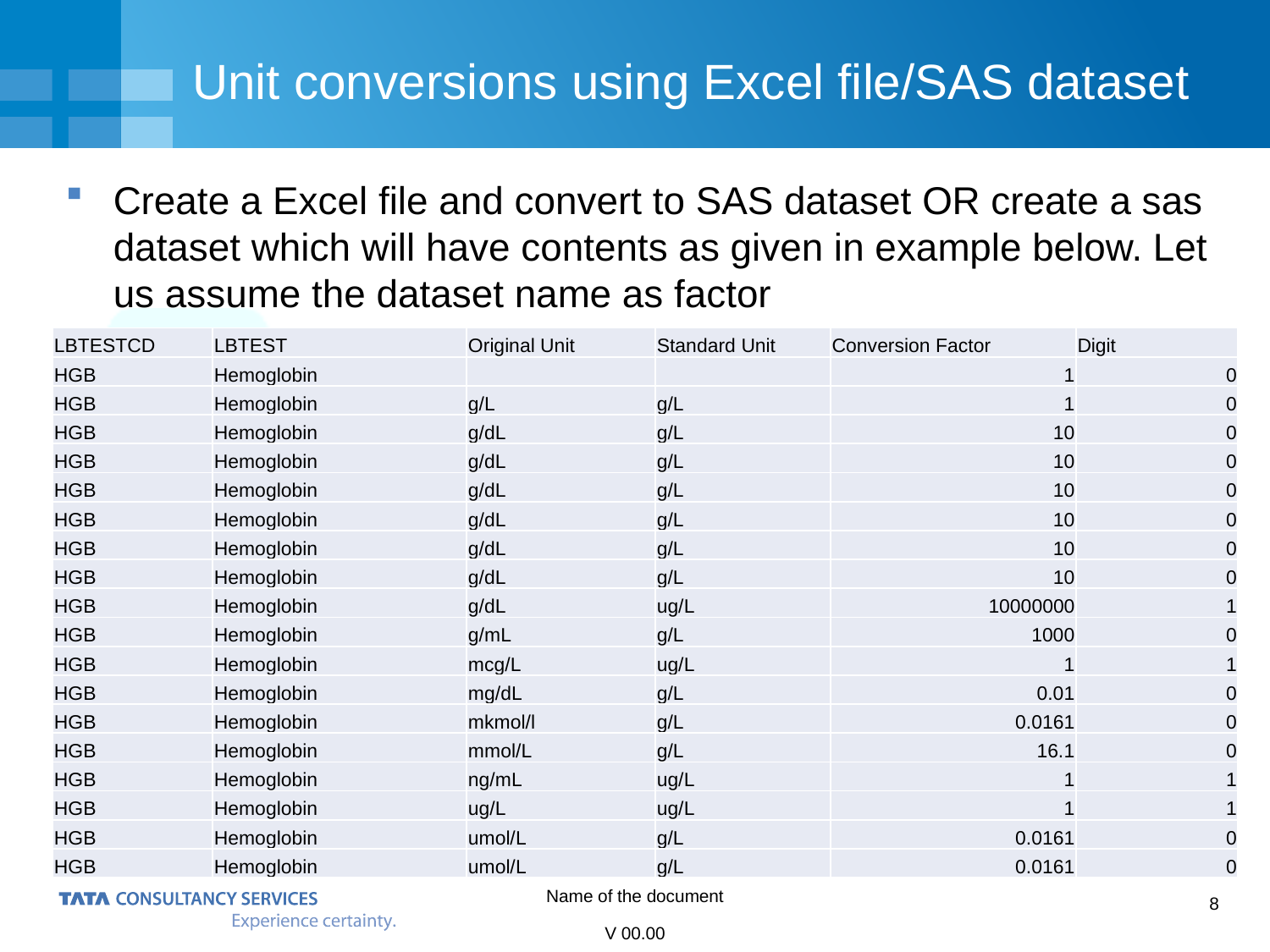

# Unit conversions using Excel file/SAS dataset
Create a Excel file and convert to SAS dataset OR create a sas dataset which will have contents as given in example below. Let us assume the dataset name as factor

| LBTESTCD | LBTEST | Original Unit | Standard Unit | Conversion Factor | Digit |
| --- | --- | --- | --- | --- | --- |
| HGB | Hemoglobin |  |  | 1 | 0 |
| HGB | Hemoglobin | g/L | g/L | 1 | 0 |
| HGB | Hemoglobin | g/dL | g/L | 10 | 0 |
| HGB | Hemoglobin | g/dL | g/L | 10 | 0 |
| HGB | Hemoglobin | g/dL | g/L | 10 | 0 |
| HGB | Hemoglobin | g/dL | g/L | 10 | 0 |
| HGB | Hemoglobin | g/dL | g/L | 10 | 0 |
| HGB | Hemoglobin | g/dL | g/L | 10 | 0 |
| HGB | Hemoglobin | g/dL | ug/L | 10000000 | 1 |
| HGB | Hemoglobin | g/mL | g/L | 1000 | 0 |
| HGB | Hemoglobin | mcg/L | ug/L | 1 | 1 |
| HGB | Hemoglobin | mg/dL | g/L | 0.01 | 0 |
| HGB | Hemoglobin | mkmol/l | g/L | 0.0161 | 0 |
| HGB | Hemoglobin | mmol/L | g/L | 16.1 | 0 |
| HGB | Hemoglobin | ng/mL | ug/L | 1 | 1 |
| HGB | Hemoglobin | ug/L | ug/L | 1 | 1 |
| HGB | Hemoglobin | umol/L | g/L | 0.0161 | 0 |
| HGB | Hemoglobin | umol/L | g/L | 0.0161 | 0 |